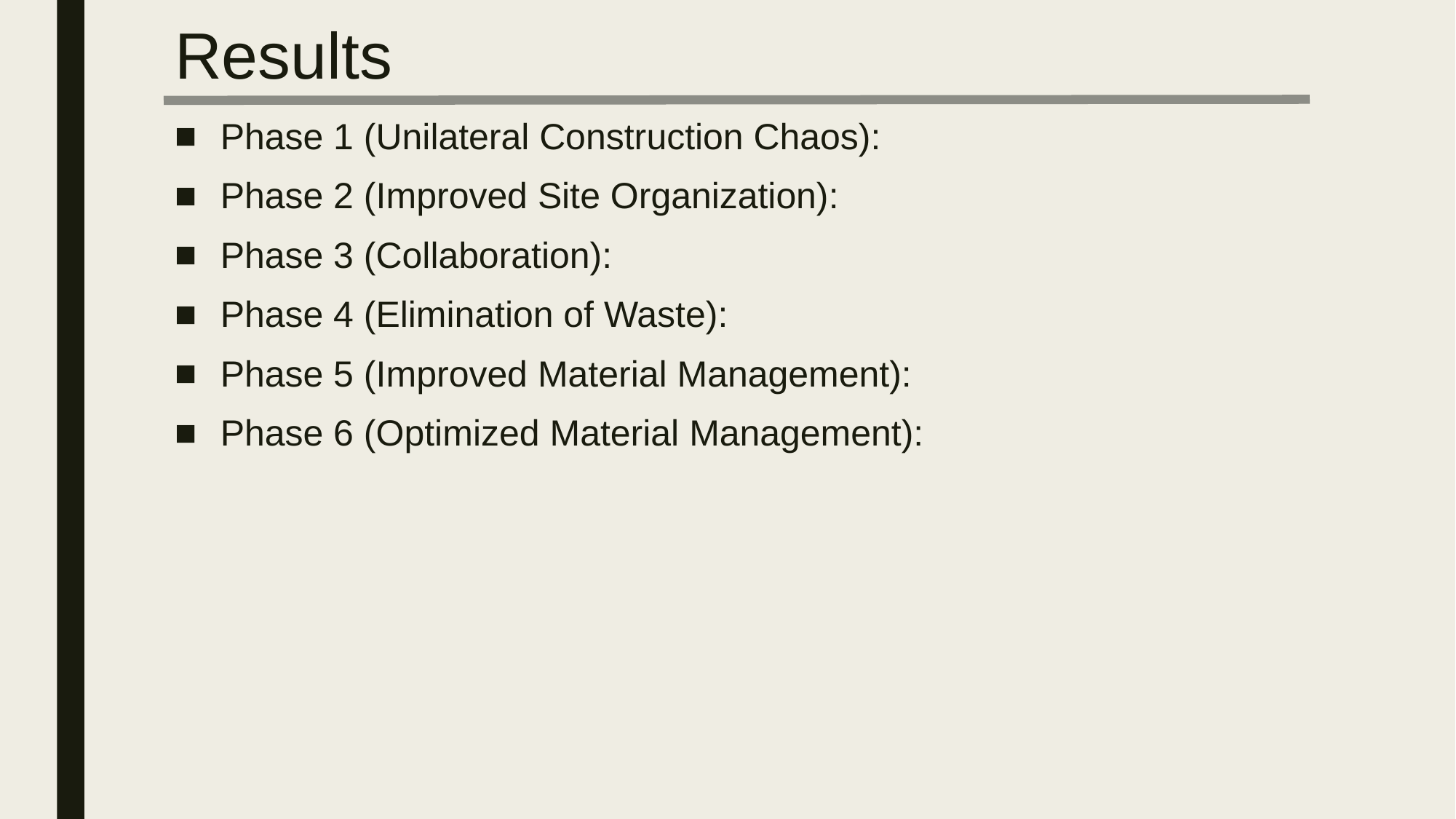

# Results
Phase 1 (Unilateral Construction Chaos):
Phase 2 (Improved Site Organization):
Phase 3 (Collaboration):
Phase 4 (Elimination of Waste):
Phase 5 (Improved Material Management):
Phase 6 (Optimized Material Management):